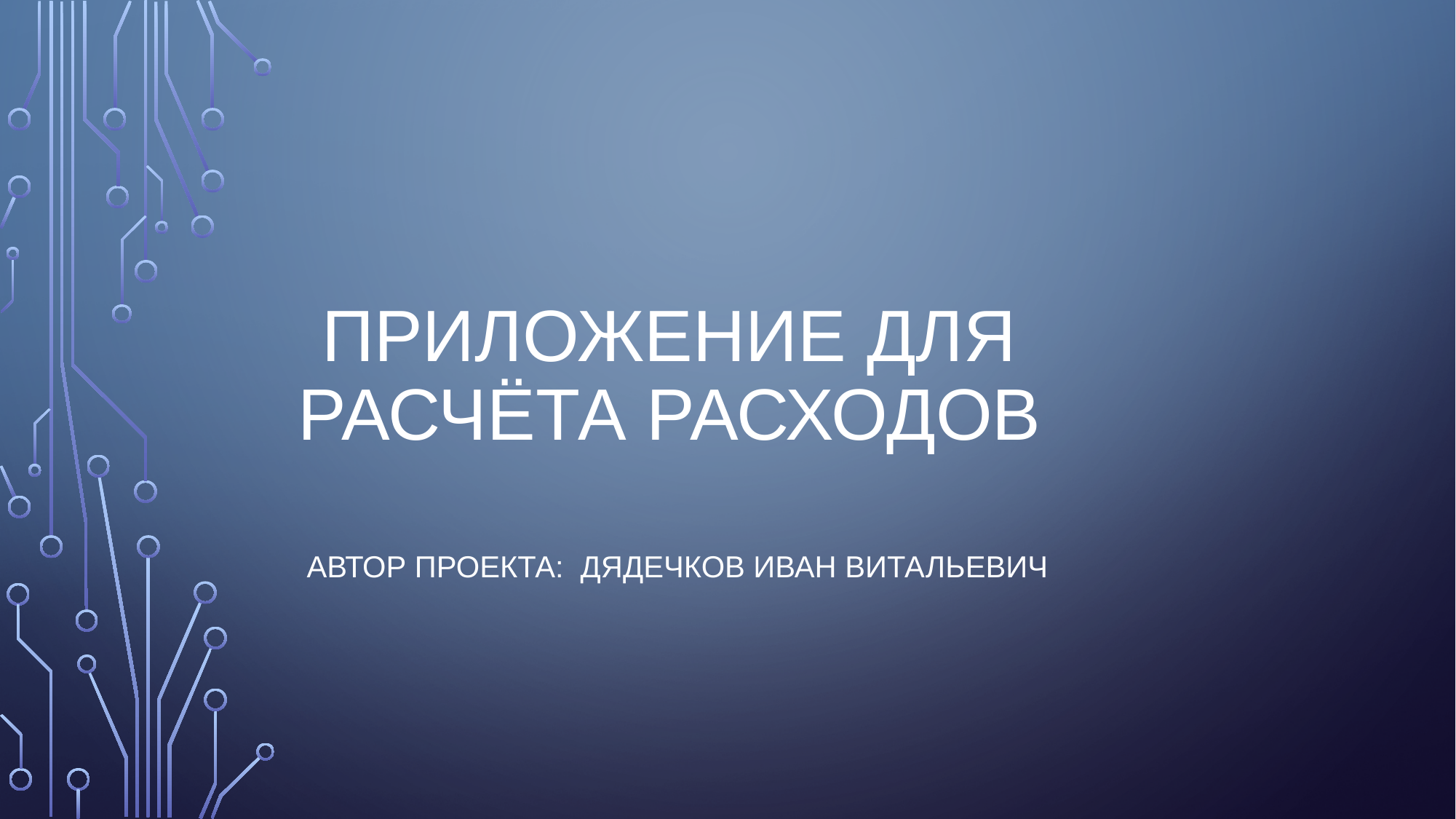

# Приложение для расчёта расходов
Автор проекта:  Дядечков Иван Витальевич